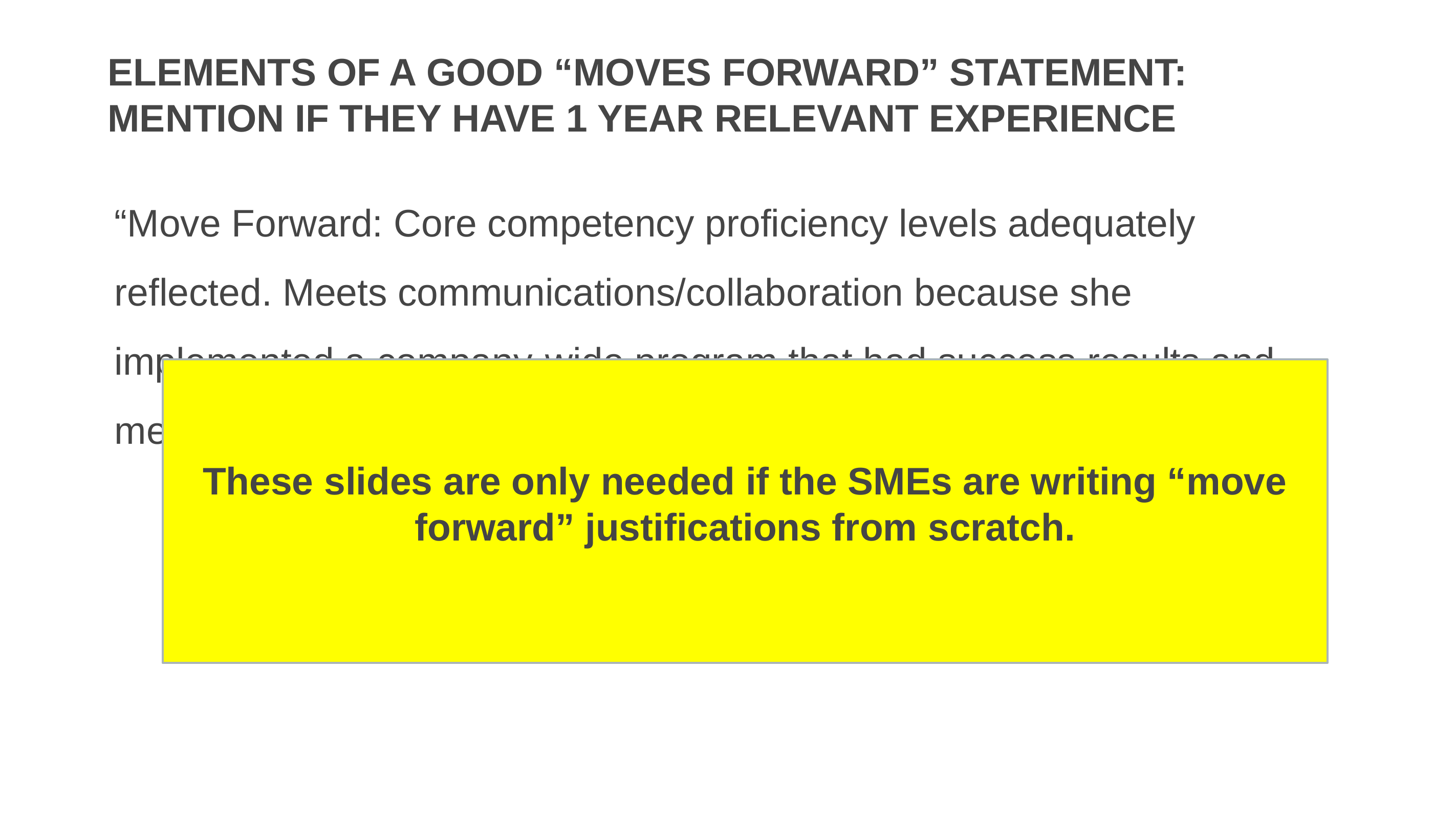

# Elements of a good “MOVES FORWARD” statement: mention if they have 1 year relevant experience
“Move Forward: Core competency proficiency levels adequately reflected. Meets communications/collaboration because she implemented a company-wide program that had success results and metrics. One year relevant experience.”
These slides are only needed if the SMEs are writing “move forward” justifications from scratch.